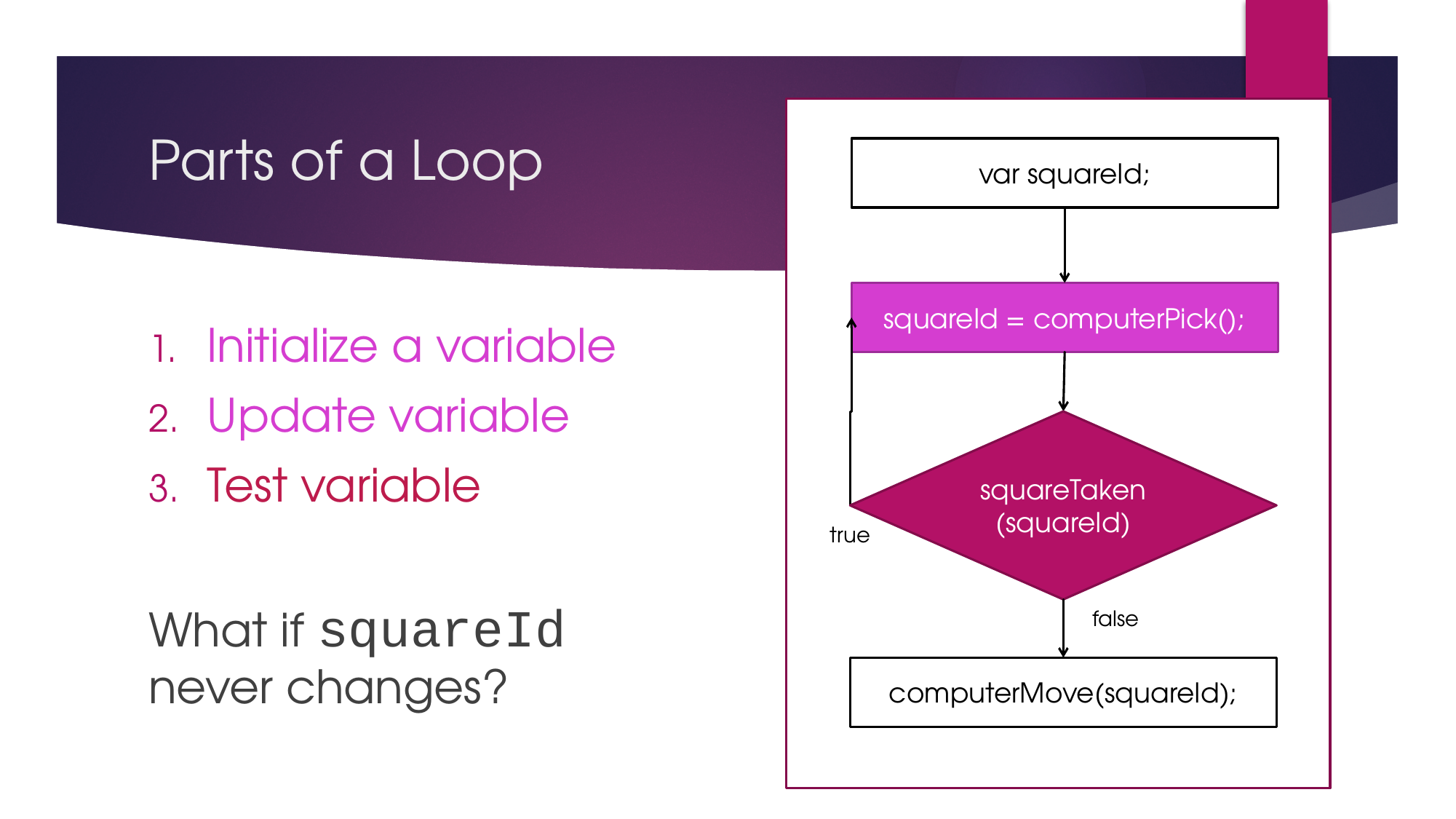

var squareId;
squareId = computerPick();
squareTaken
(squareId)
true
false
computerMove(squareId);
# Parts of a Loop
Initialize a variable
Update variable
Test variable

What if squareId never changes?